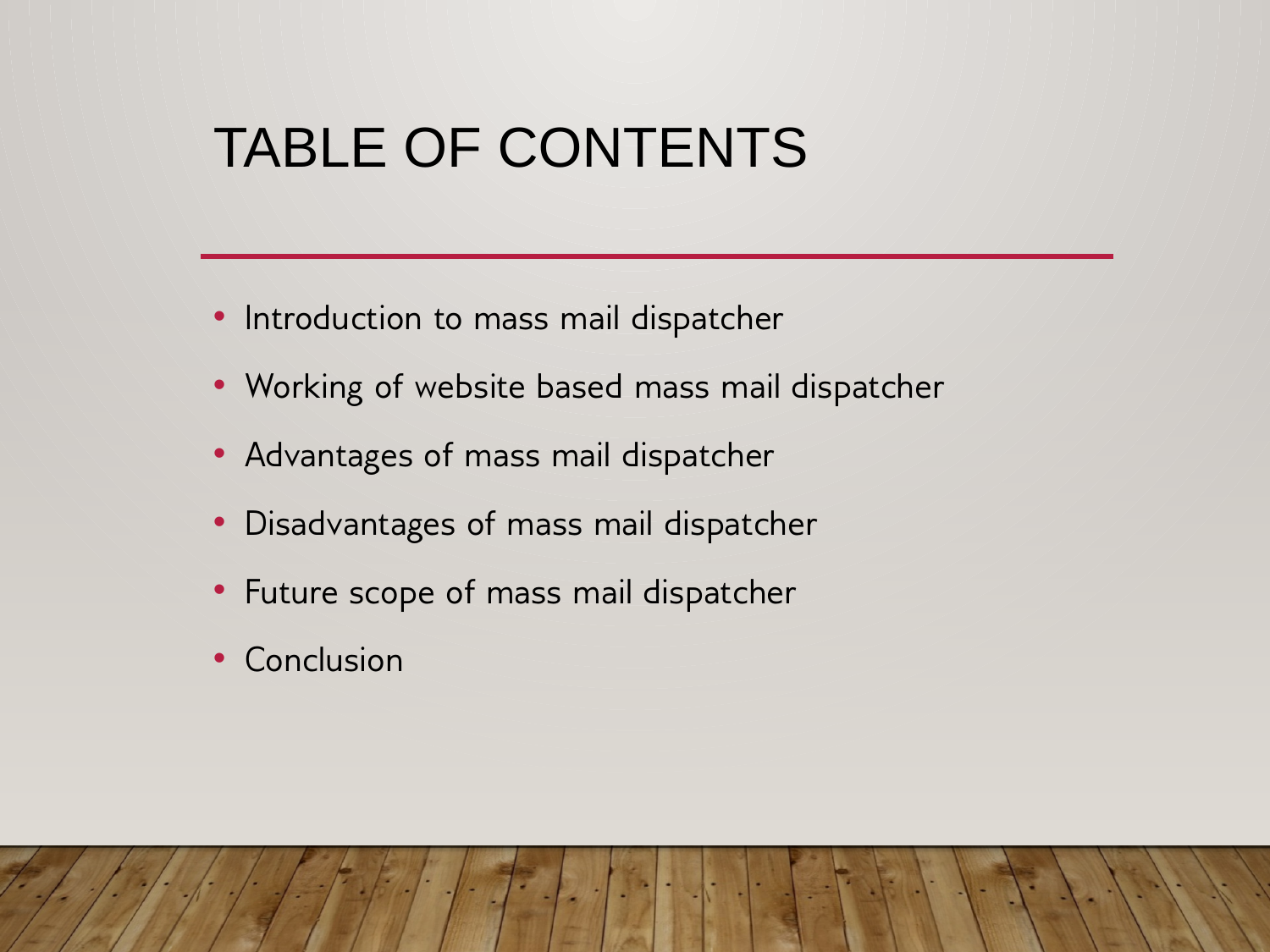

# TABLE OF CONTENTS
Introduction to mass mail dispatcher
Working of website based mass mail dispatcher
Advantages of mass mail dispatcher
Disadvantages of mass mail dispatcher
Future scope of mass mail dispatcher
Conclusion